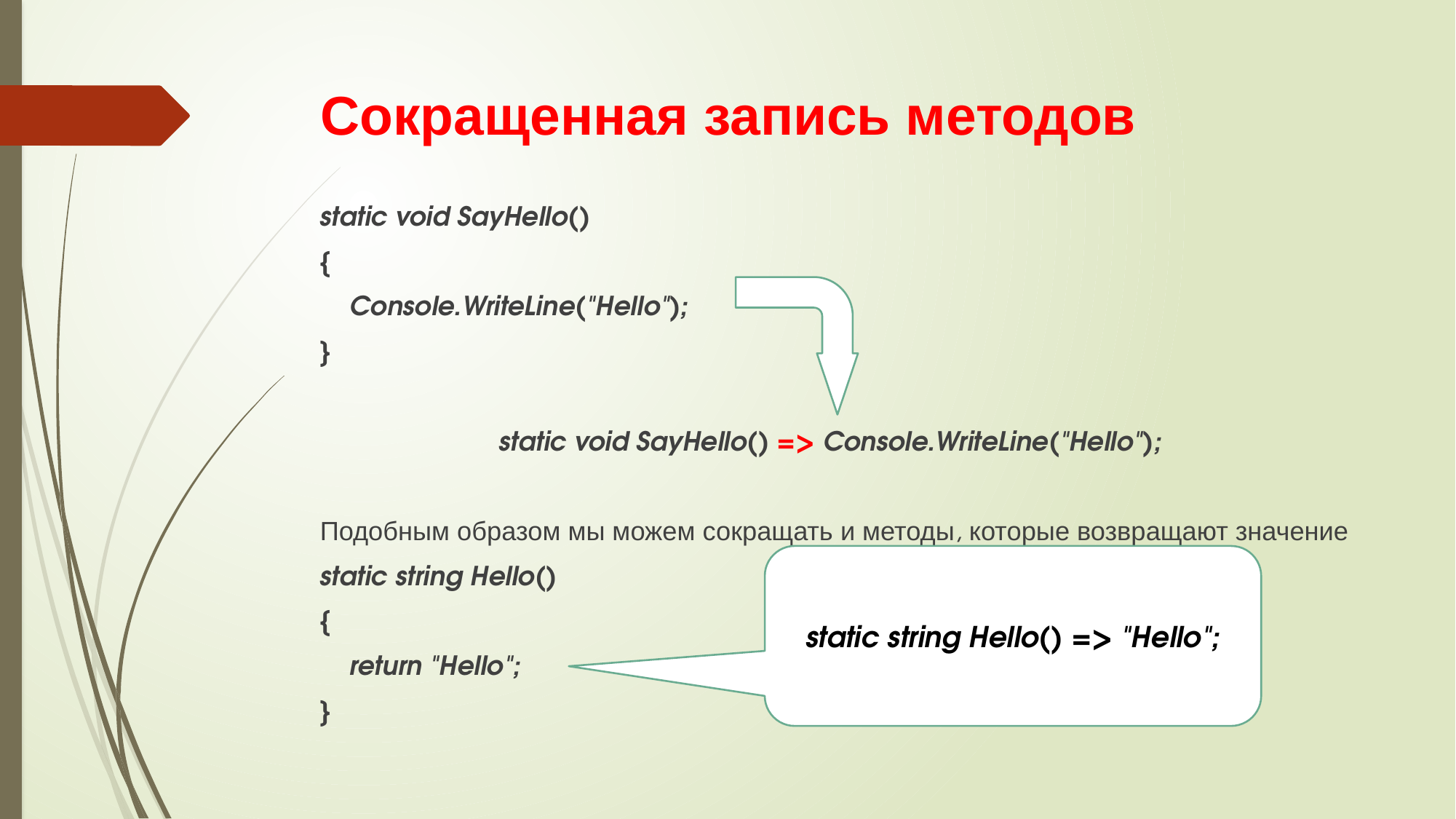

# Сокращенная запись методов
static void SayHello()
{
    Console.WriteLine("Hello");
}

                        static void SayHello() => Console.WriteLine("Hello");

Подобным образом мы можем сокращать и методы, которые возвращают значение
static string Hello()
{
    return "Hello";
}

static string Hello() => "Hello";